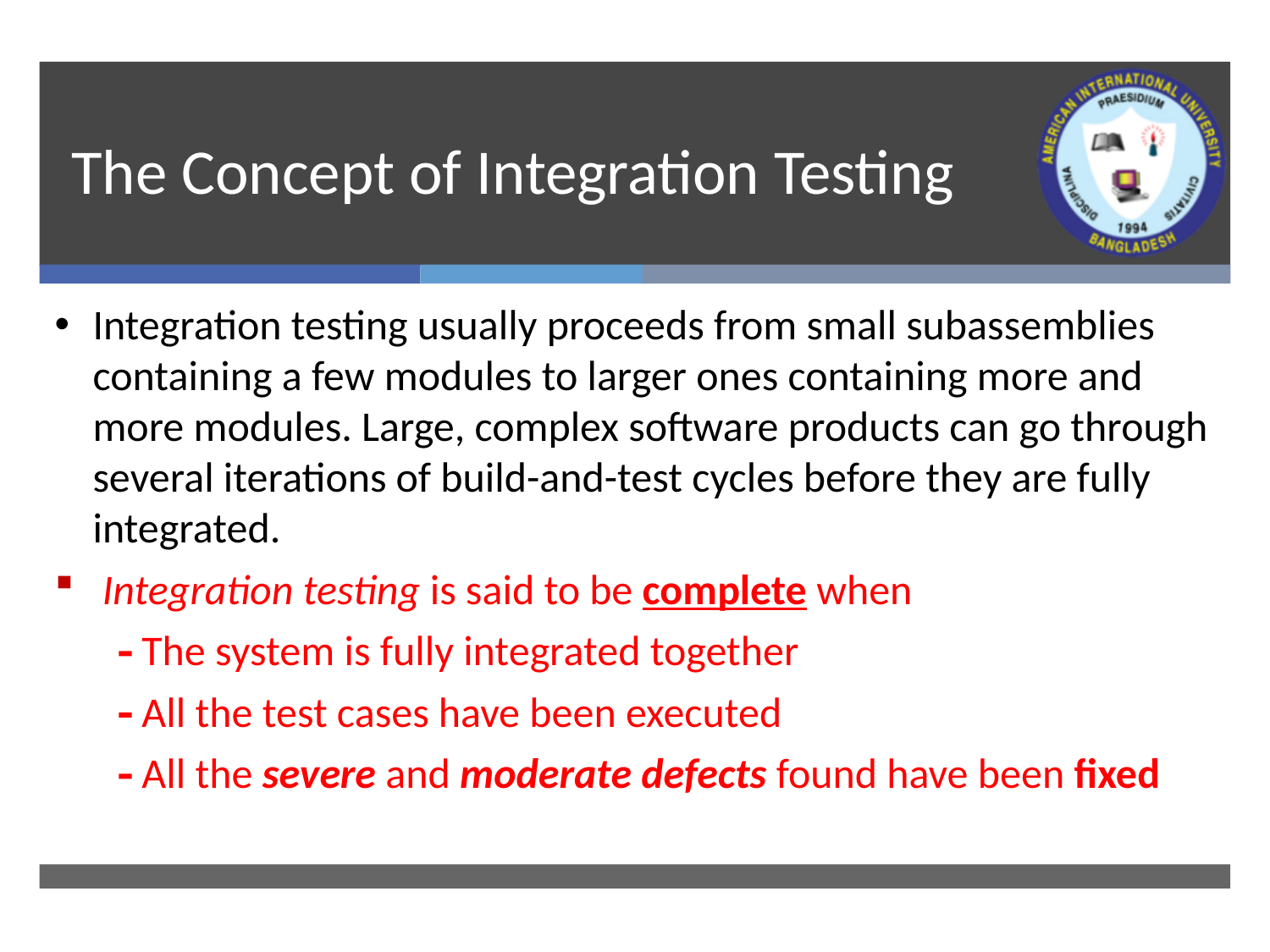

# The Concept of Integration Testing
Integration testing usually proceeds from small subassemblies containing a few modules to larger ones containing more and more modules. Large, complex software products can go through several iterations of build-and-test cycles before they are fully integrated.
 Integration testing is said to be complete when
− The system is fully integrated together
− All the test cases have been executed
− All the severe and moderate defects found have been fixed